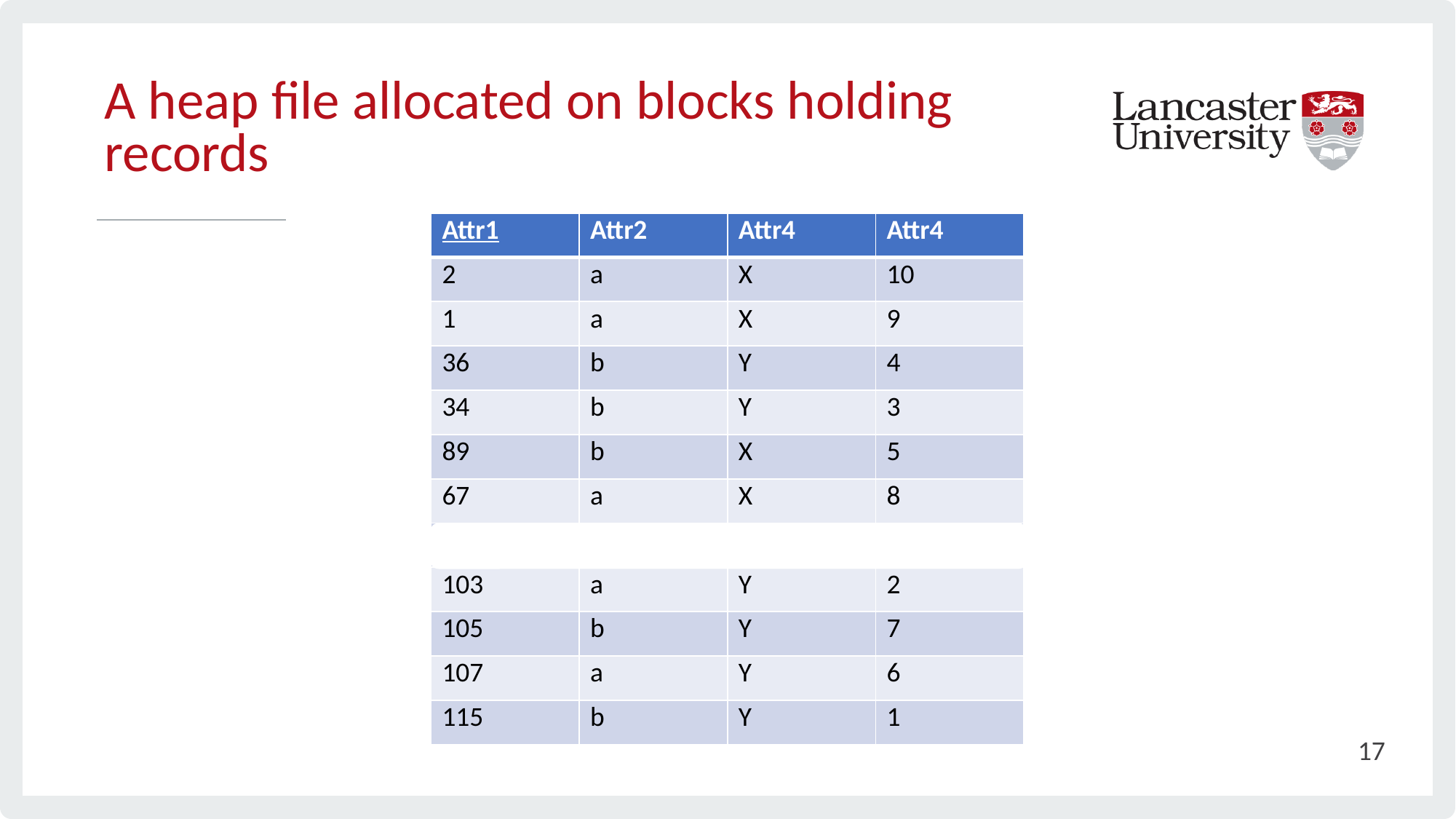

# A heap file allocated on blocks holding records
| Attr1 | Attr2 | Attr4 | Attr4 |
| --- | --- | --- | --- |
| 2 | a | X | 10 |
| 1 | a | X | 9 |
| 36 | b | Y | 4 |
| 34 | b | Y | 3 |
| 89 | b | X | 5 |
| 67 | a | X | 8 |
| 103 | a | Y | 2 |
| 103 | a | Y | 2 |
| 105 | b | Y | 7 |
| 107 | a | Y | 6 |
| 115 | b | Y | 1 |
Ordering field
17